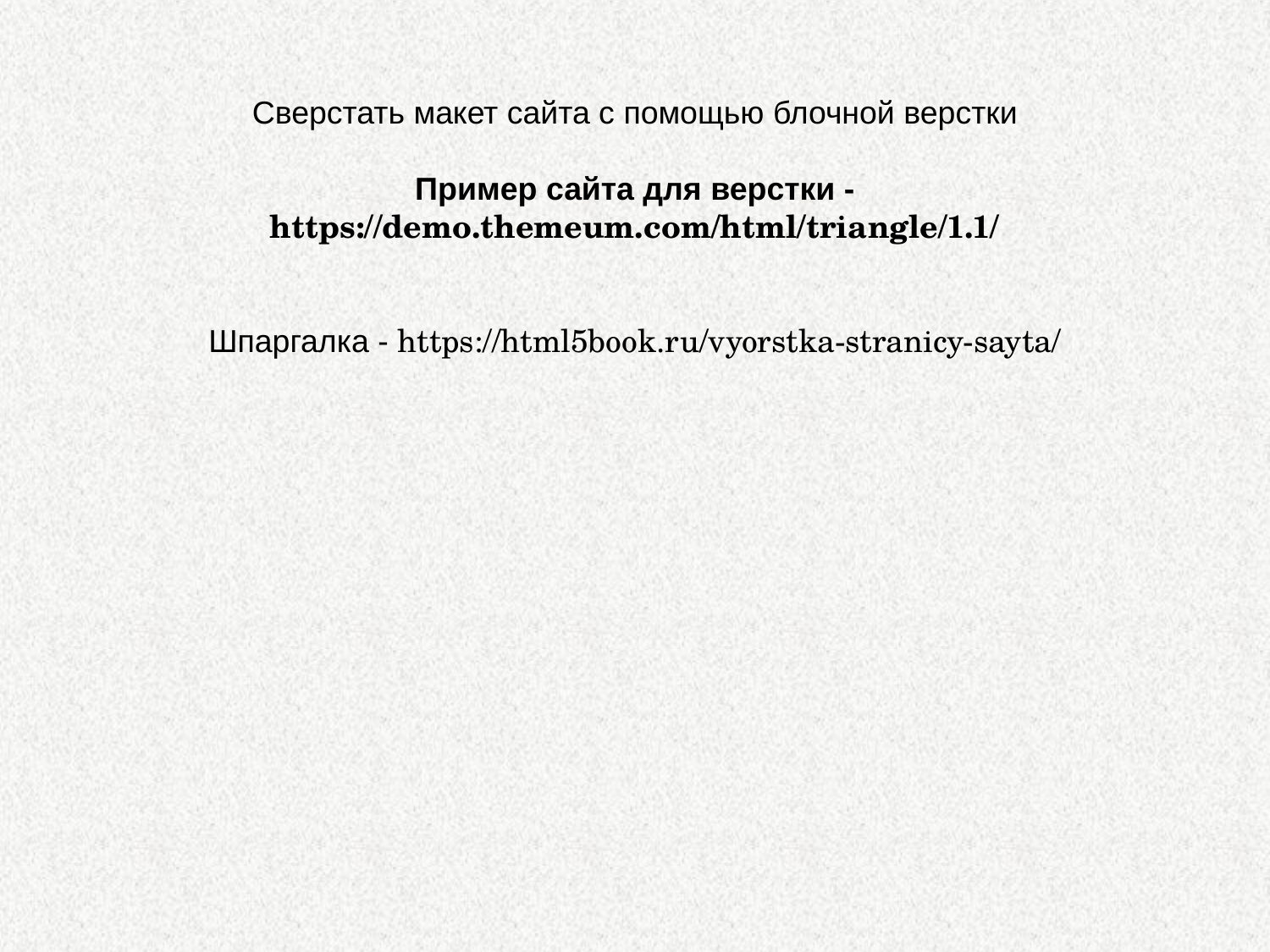

Сверстать макет сайта с помощью блочной верстки

Пример сайта для верстки - https://demo.themeum.com/html/triangle/1.1/

Шпаргалка - https://html5book.ru/vyorstka-stranicy-sayta/